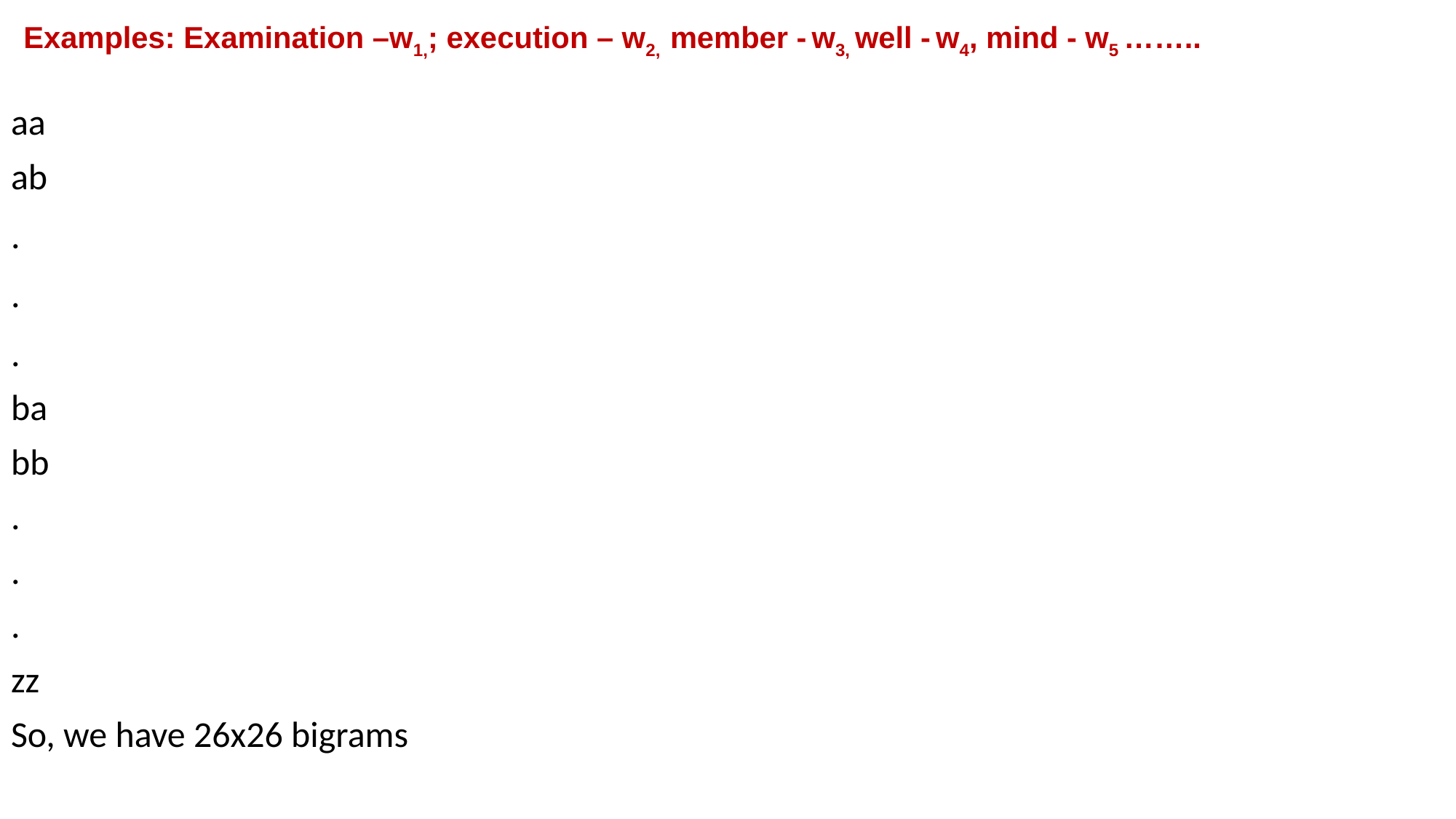

# Examples: Examination –w1,; execution – w2,  member - w3, well - w4, mind - w5 ……..
aa
ab
.
.
.
ba
bb
.
.
.
zz
So, we have 26x26 bigrams